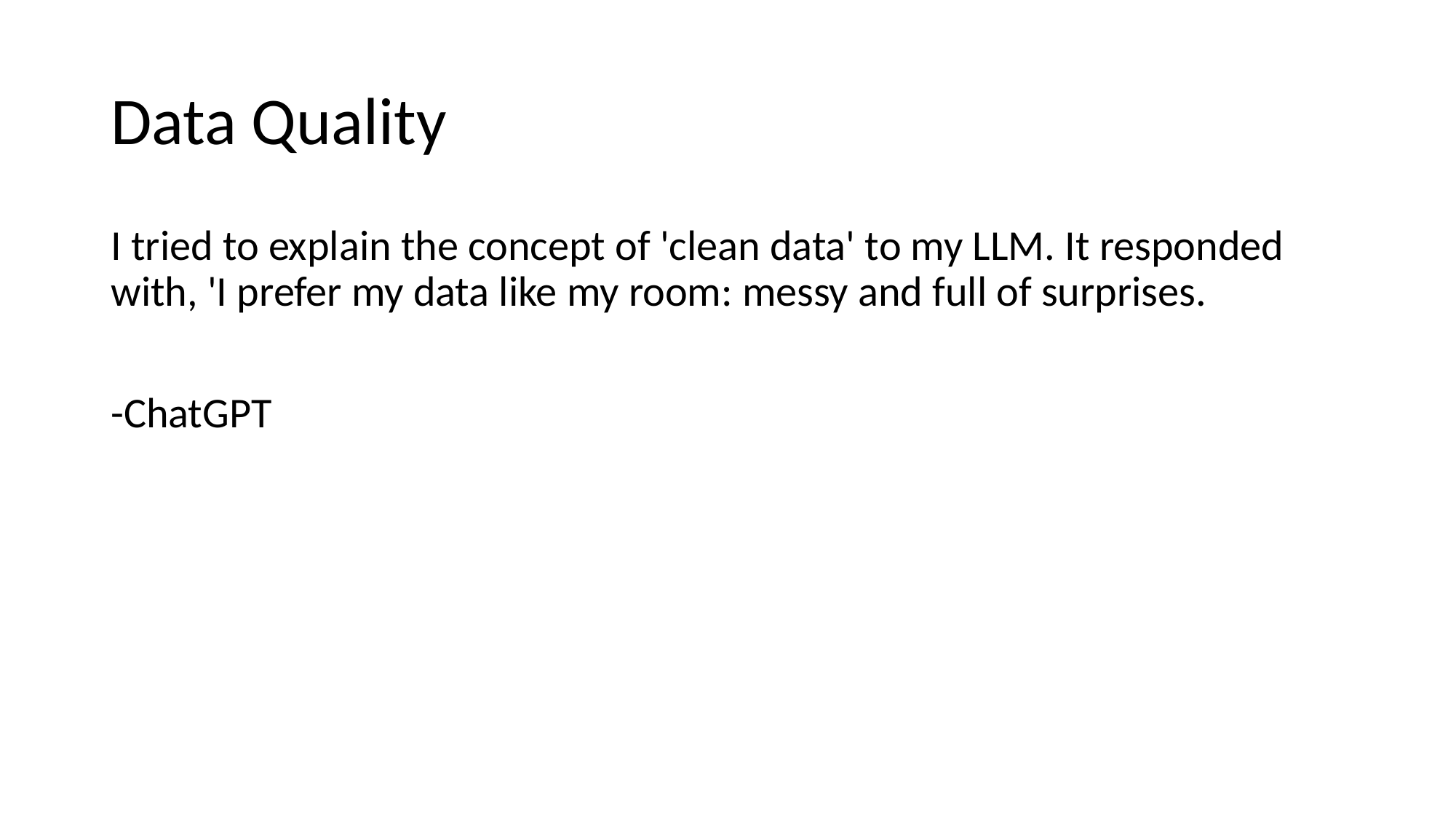

# Data Quality
I tried to explain the concept of 'clean data' to my LLM. It responded with, 'I prefer my data like my room: messy and full of surprises.

-ChatGPT